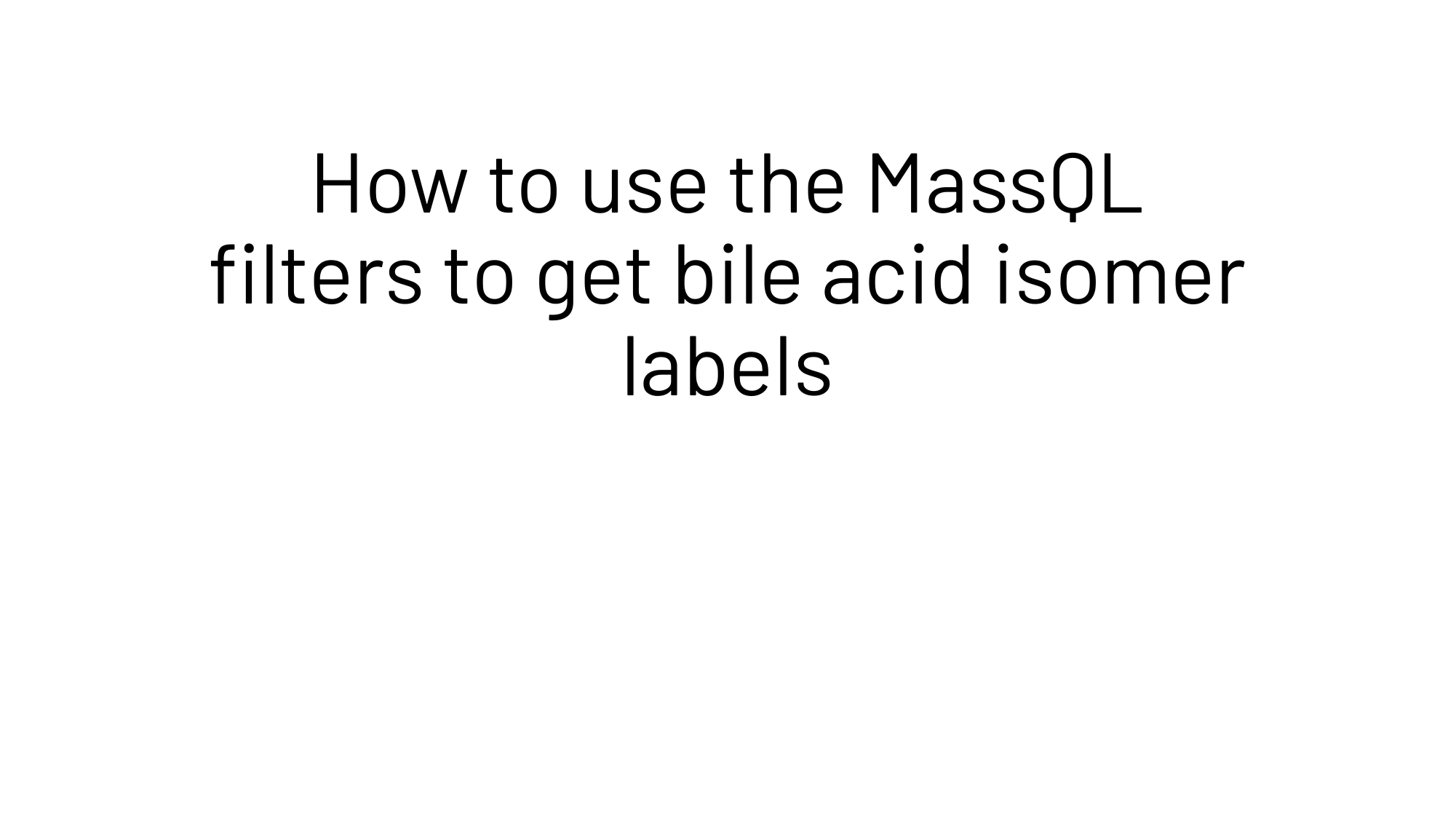

# How to use the MassQL filters to get bile acid isomer labels